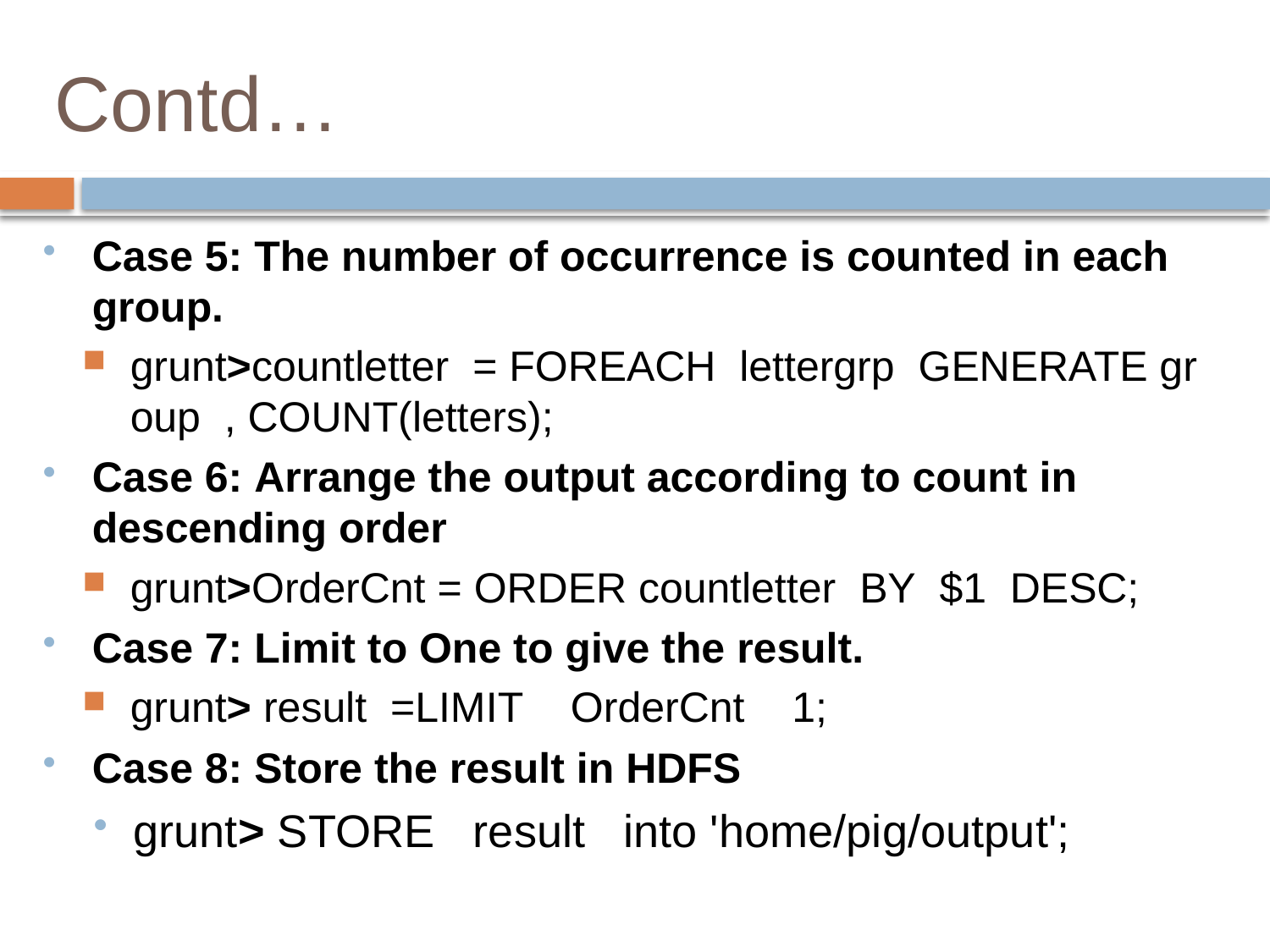

# Contd…
Case 5: The number of occurrence is counted in each group.
grunt>countletter  = FOREACH  lettergrp  GENERATE group  , COUNT(letters);
Case 6: Arrange the output according to count in descending order
grunt>OrderCnt = ORDER countletter  BY  $1  DESC;
Case 7: Limit to One to give the result.
grunt> result  =LIMIT    OrderCnt    1;
Case 8: Store the result in HDFS
grunt> STORE   result   into 'home/pig/output';